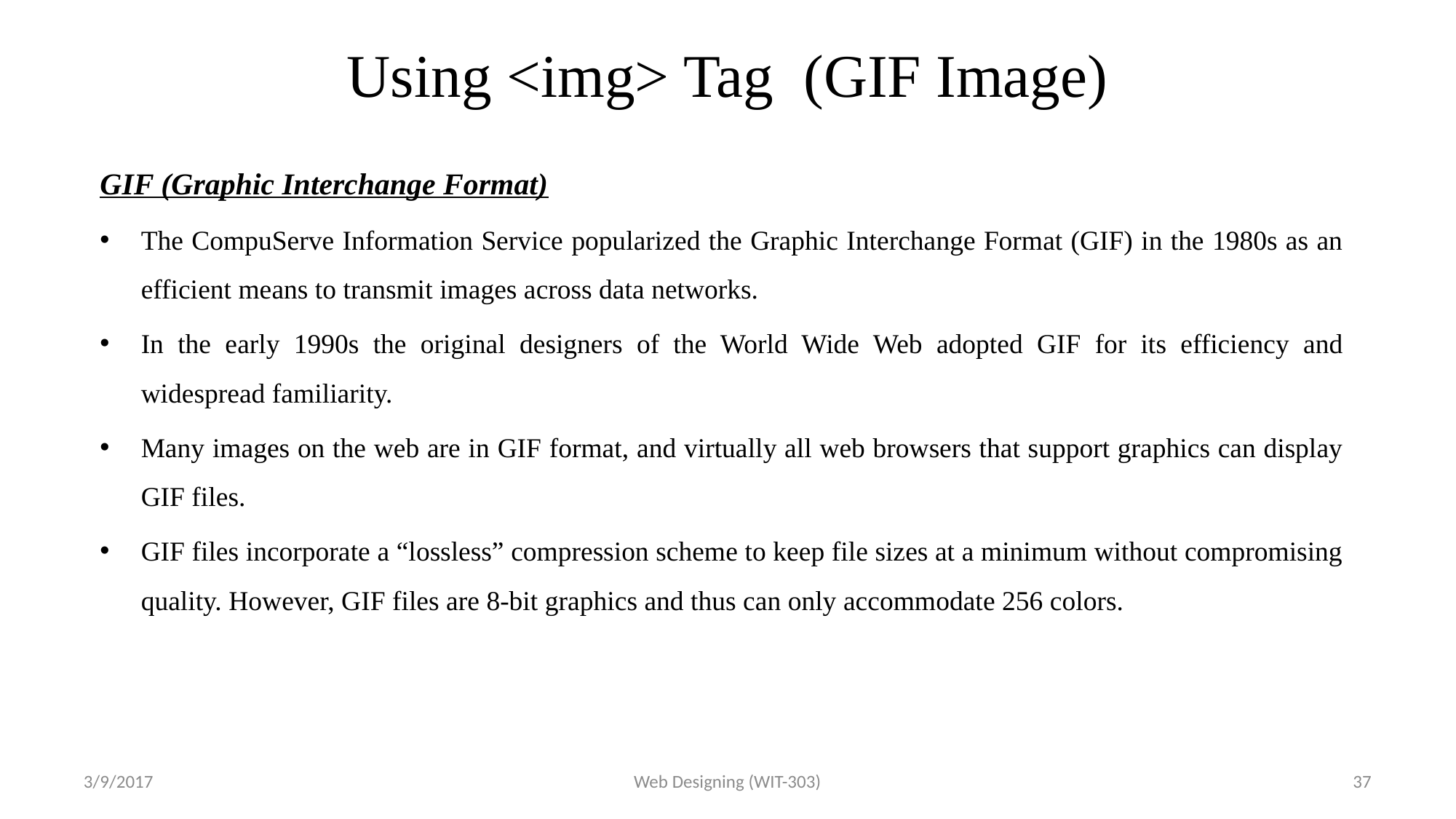

# Using <img> Tag  (GIF Image)
GIF (Graphic Interchange Format)
The CompuServe Information Service popularized the Graphic Interchange Format (GIF) in the 1980s as an efficient means to transmit images across data networks.
In the early 1990s the original designers of the World Wide Web adopted GIF for its efficiency and widespread familiarity.
Many images on the web are in GIF format, and virtually all web browsers that support graphics can display GIF files.
GIF files incorporate a “lossless” compression scheme to keep file sizes at a minimum without compromising quality. However, GIF files are 8-bit graphics and thus can only accommodate 256 colors.
3/9/2017
Web Designing (WIT-303)
37